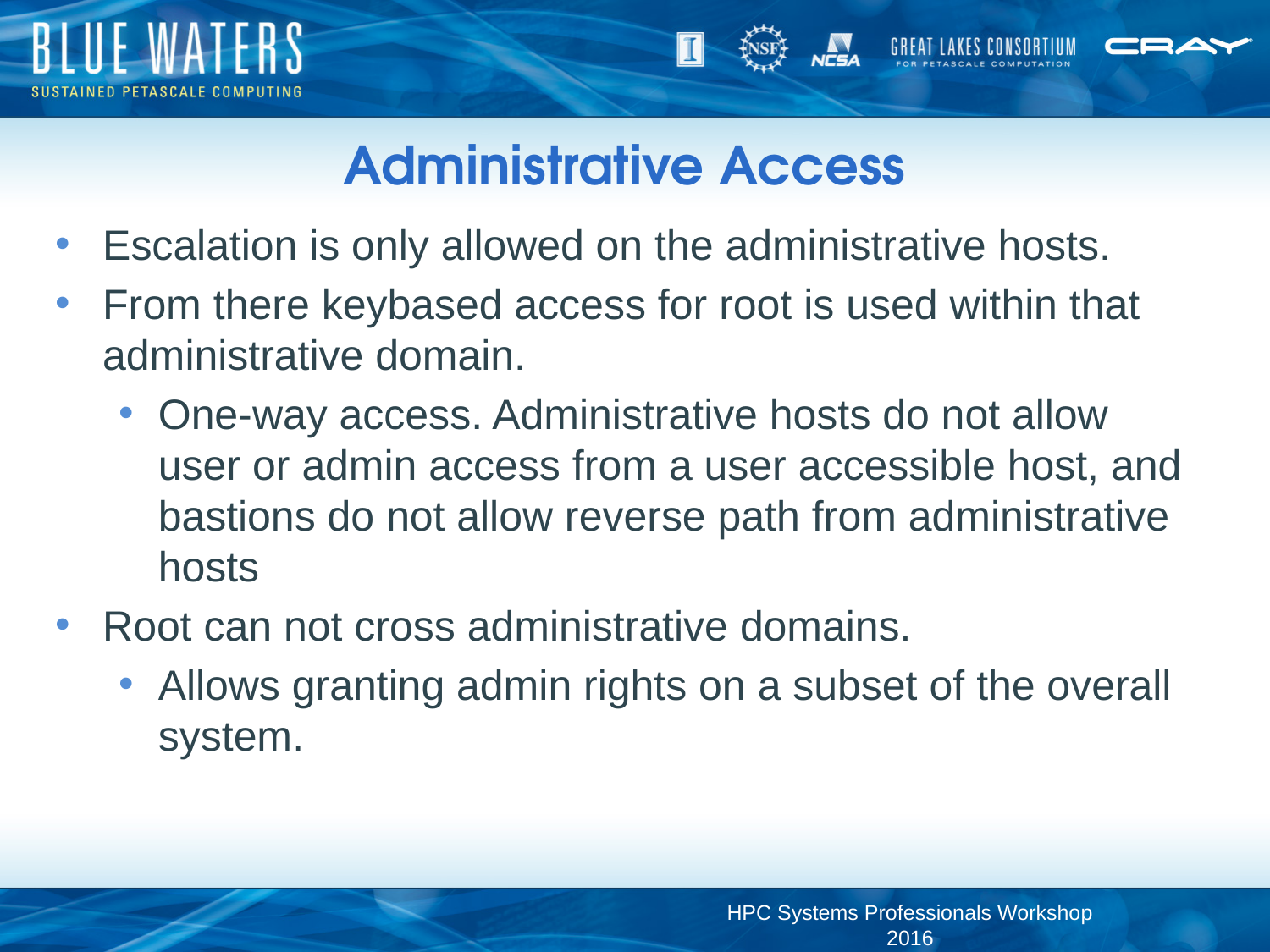

# Administrative Access
Escalation is only allowed on the administrative hosts.
From there keybased access for root is used within that administrative domain.
One-way access. Administrative hosts do not allow user or admin access from a user accessible host, and bastions do not allow reverse path from administrative hosts
Root can not cross administrative domains.
Allows granting admin rights on a subset of the overall system.

HPC Systems Professionals Workshop 2016